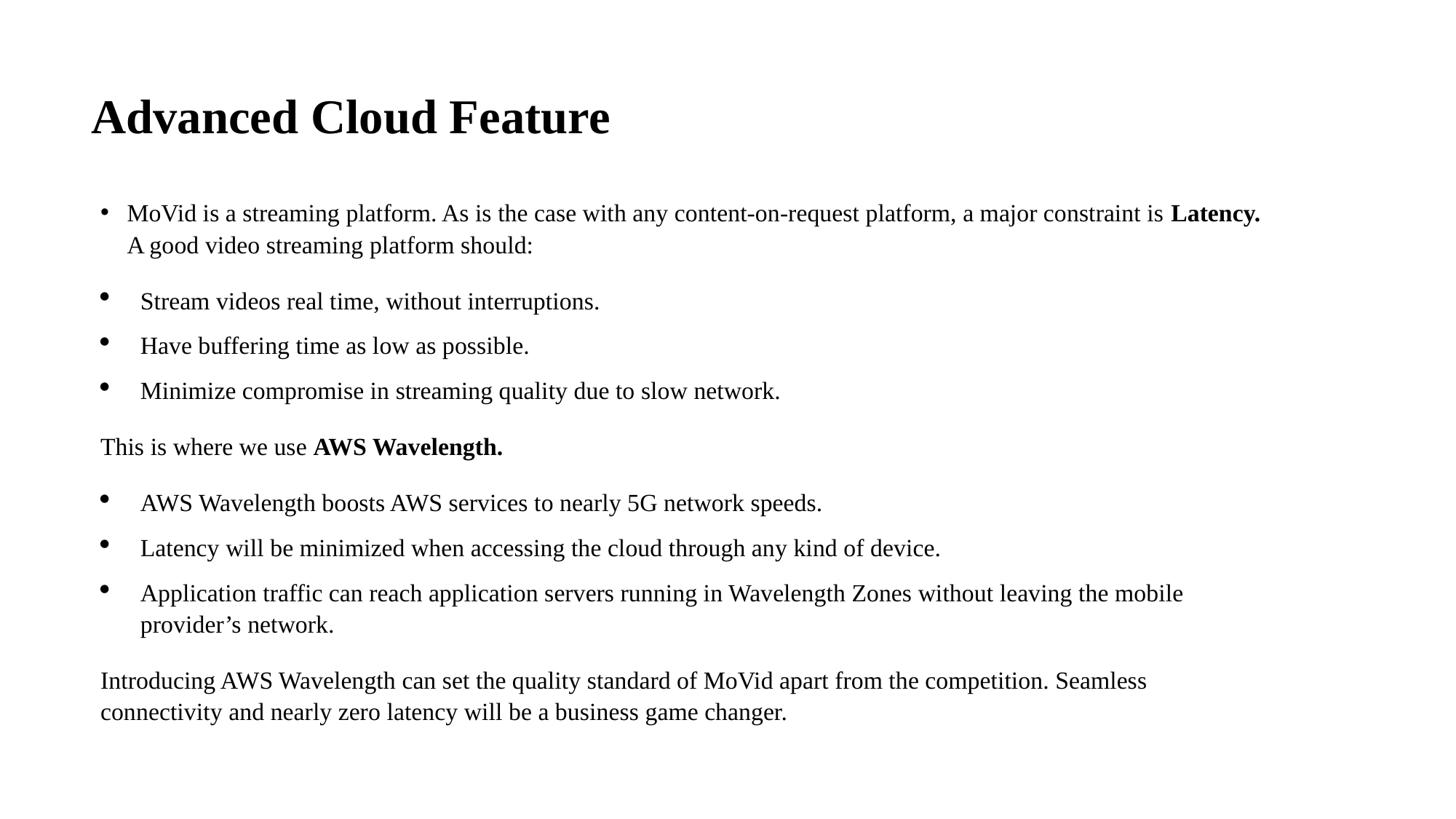

# Advanced Cloud Feature
MoVid is a streaming platform. As is the case with any content-on-request platform, a major constraint is Latency. A good video streaming platform should:
Stream videos real time, without interruptions.
Have buffering time as low as possible.
Minimize compromise in streaming quality due to slow network.
This is where we use AWS Wavelength.
AWS Wavelength boosts AWS services to nearly 5G network speeds.
Latency will be minimized when accessing the cloud through any kind of device.
Application traffic can reach application servers running in Wavelength Zones without leaving the mobile provider’s network.
Introducing AWS Wavelength can set the quality standard of MoVid apart from the competition. Seamless connectivity and nearly zero latency will be a business game changer.